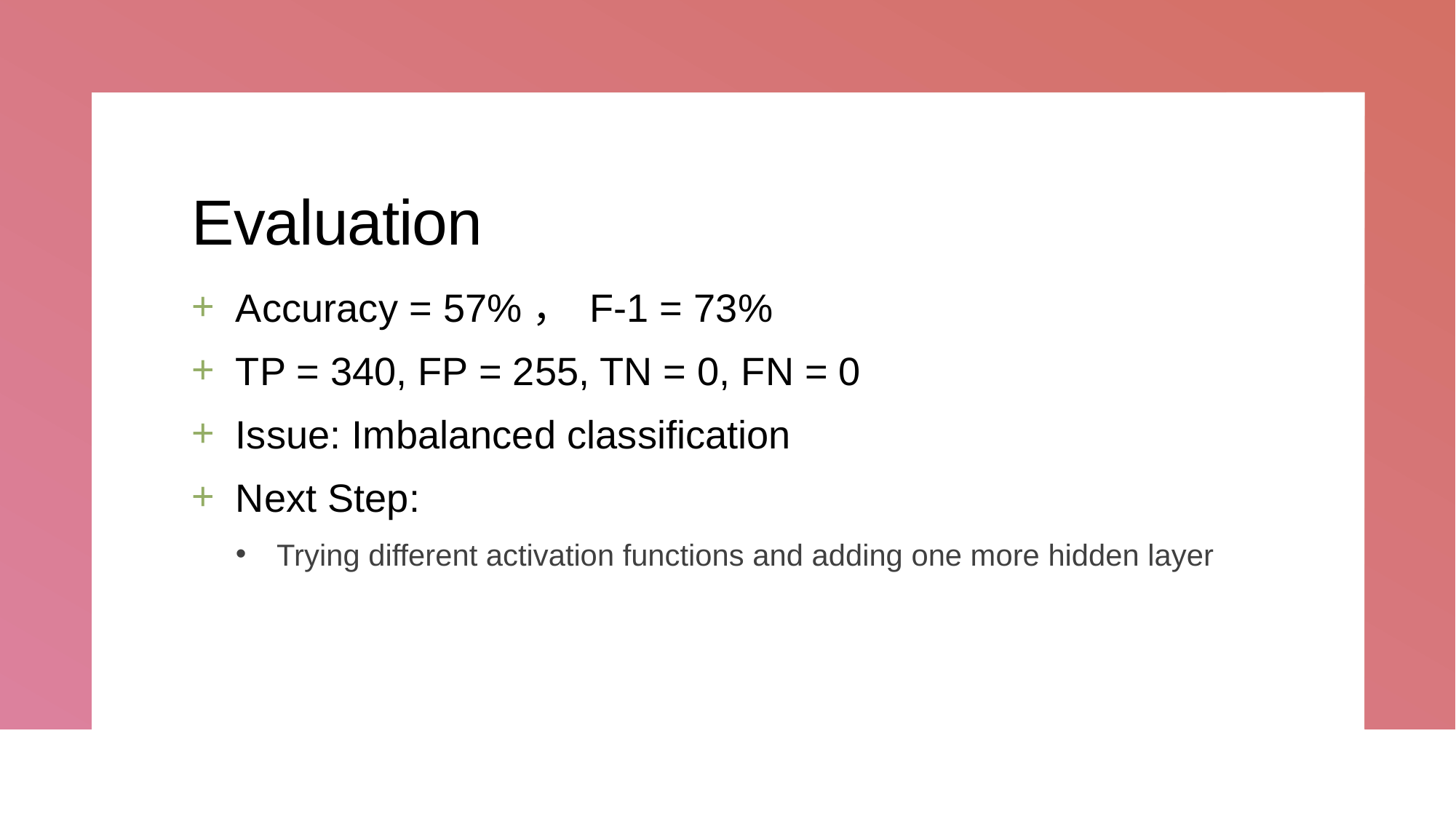

# Evaluation
Accuracy = 57%， F-1 = 73%
TP = 340, FP = 255, TN = 0, FN = 0
Issue: Imbalanced classification
Next Step:
Trying different activation functions and adding one more hidden layer